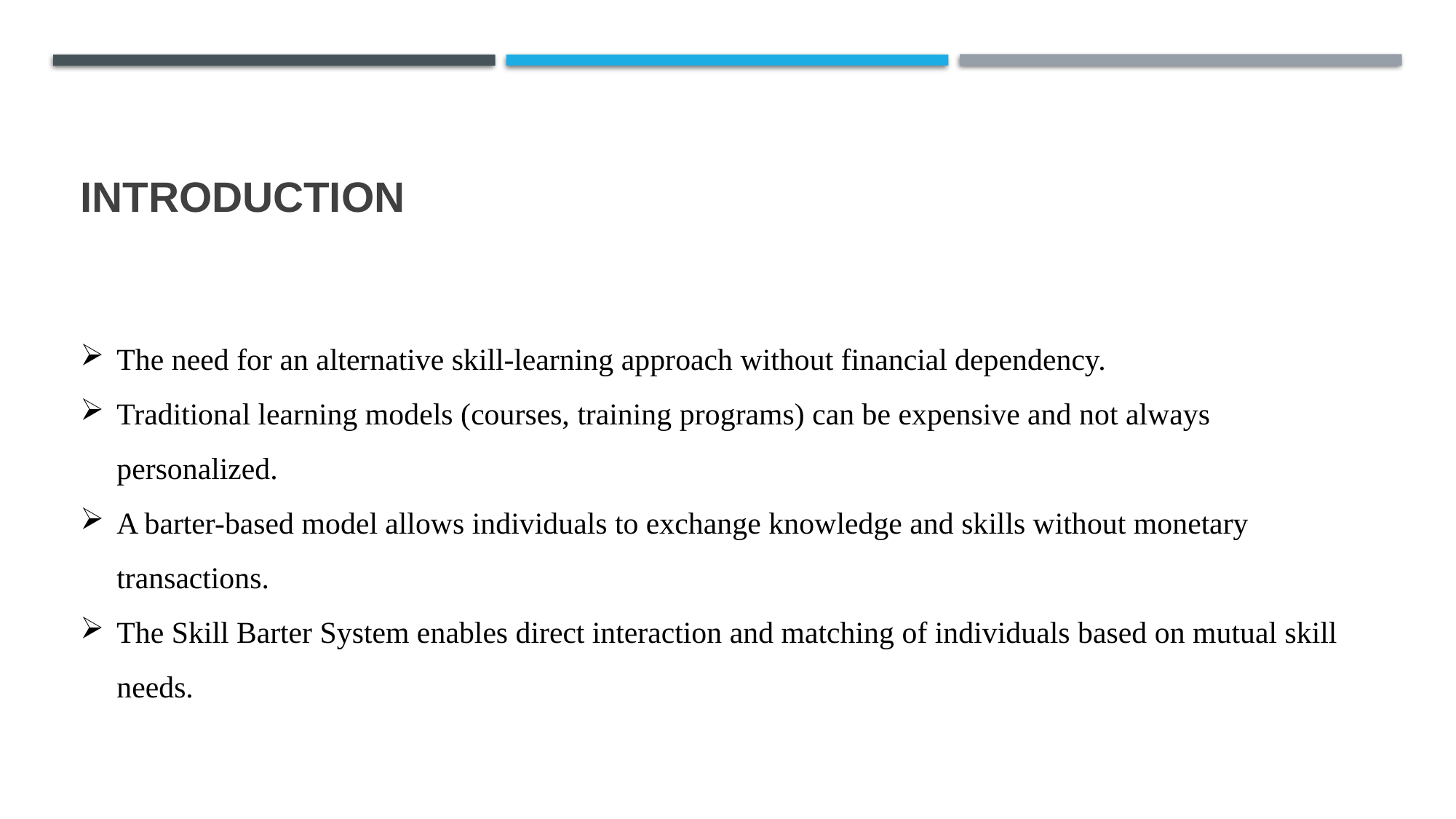

# INTRODUCTION

The need for an alternative skill-learning approach without financial dependency.
Traditional learning models (courses, training programs) can be expensive and not always personalized.
A barter-based model allows individuals to exchange knowledge and skills without monetary transactions.
The Skill Barter System enables direct interaction and matching of individuals based on mutual skill needs.